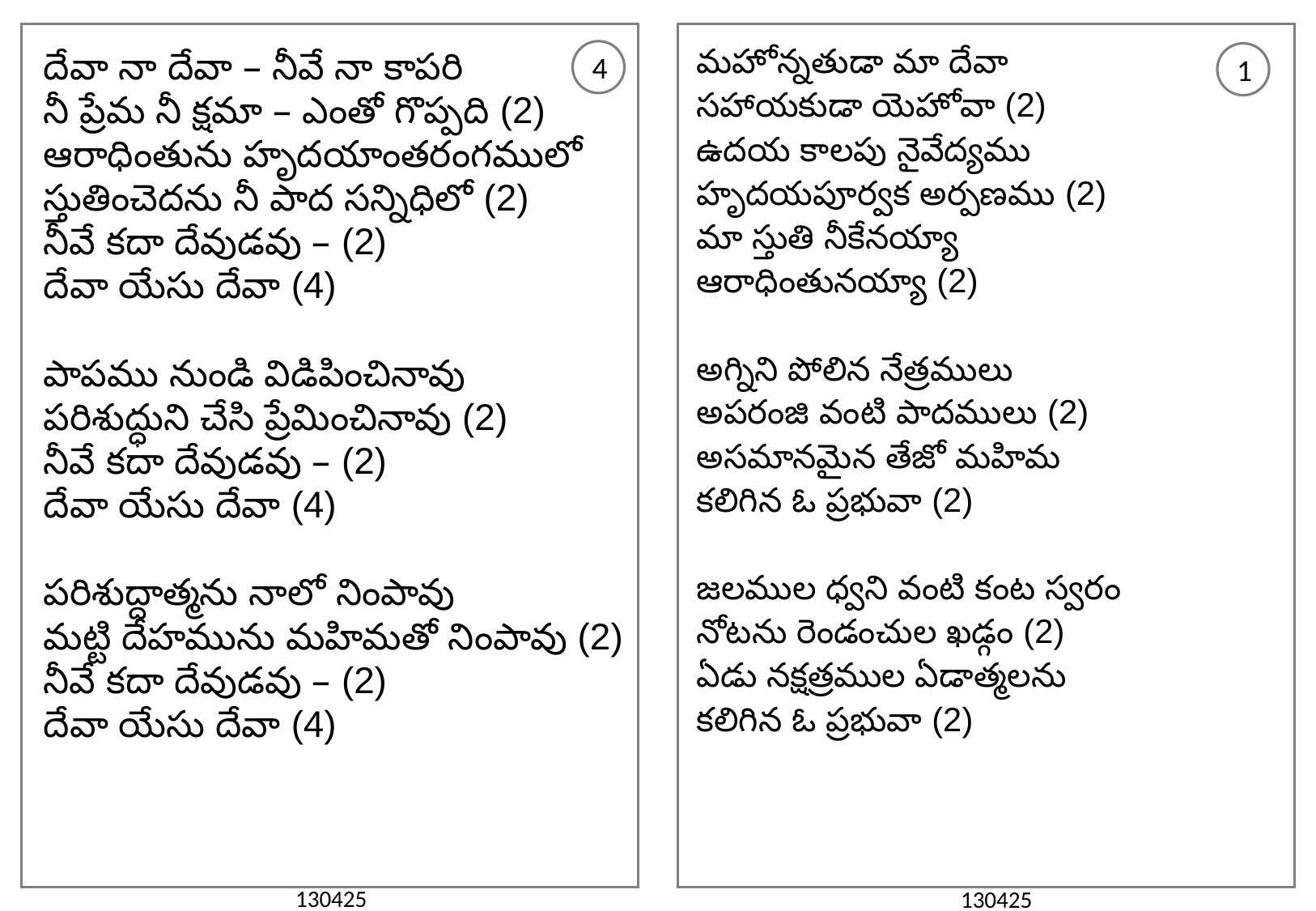

మహోన్నతుడా మా దేవా
సహాయకుడా యెహోవా (2)
ఉదయ కాలపు నైవేద్యము
హృదయపూర్వక అర్పణము (2)
మా స్తుతి నీకేనయ్యా
ఆరాధింతునయ్యా (2)

అగ్నిని పోలిన నేత్రములు
అపరంజి వంటి పాదములు (2)
అసమానమైన తేజో మహిమ
కలిగిన ఓ ప్రభువా (2)

జలముల ధ్వని వంటి కంట స్వరం
నోటను రెండంచుల ఖడ్గం (2)
ఏడు నక్షత్రముల ఏడాత్మలను
కలిగిన ఓ ప్రభువా (2)
దేవా నా దేవా – నీవే నా కాపరి
నీ ప్రేమ నీ క్షమా – ఎంతో గొప్పది (2)
ఆరాధింతును హృదయాంతరంగములో
స్తుతించెదను నీ పాద సన్నిధిలో (2)
నీవే కదా దేవుడవు – (2)
దేవా యేసు దేవా (4)

పాపము నుండి విడిపించినావు
పరిశుద్ధుని చేసి ప్రేమించినావు (2)
నీవే కదా దేవుడవు – (2)
దేవా యేసు దేవా (4)

పరిశుద్ధాత్మను నాలో నింపావు
మట్టి దేహమును మహిమతో నింపావు (2)
నీవే కదా దేవుడవు – (2)
దేవా యేసు దేవా (4)
1

4
130425
130425